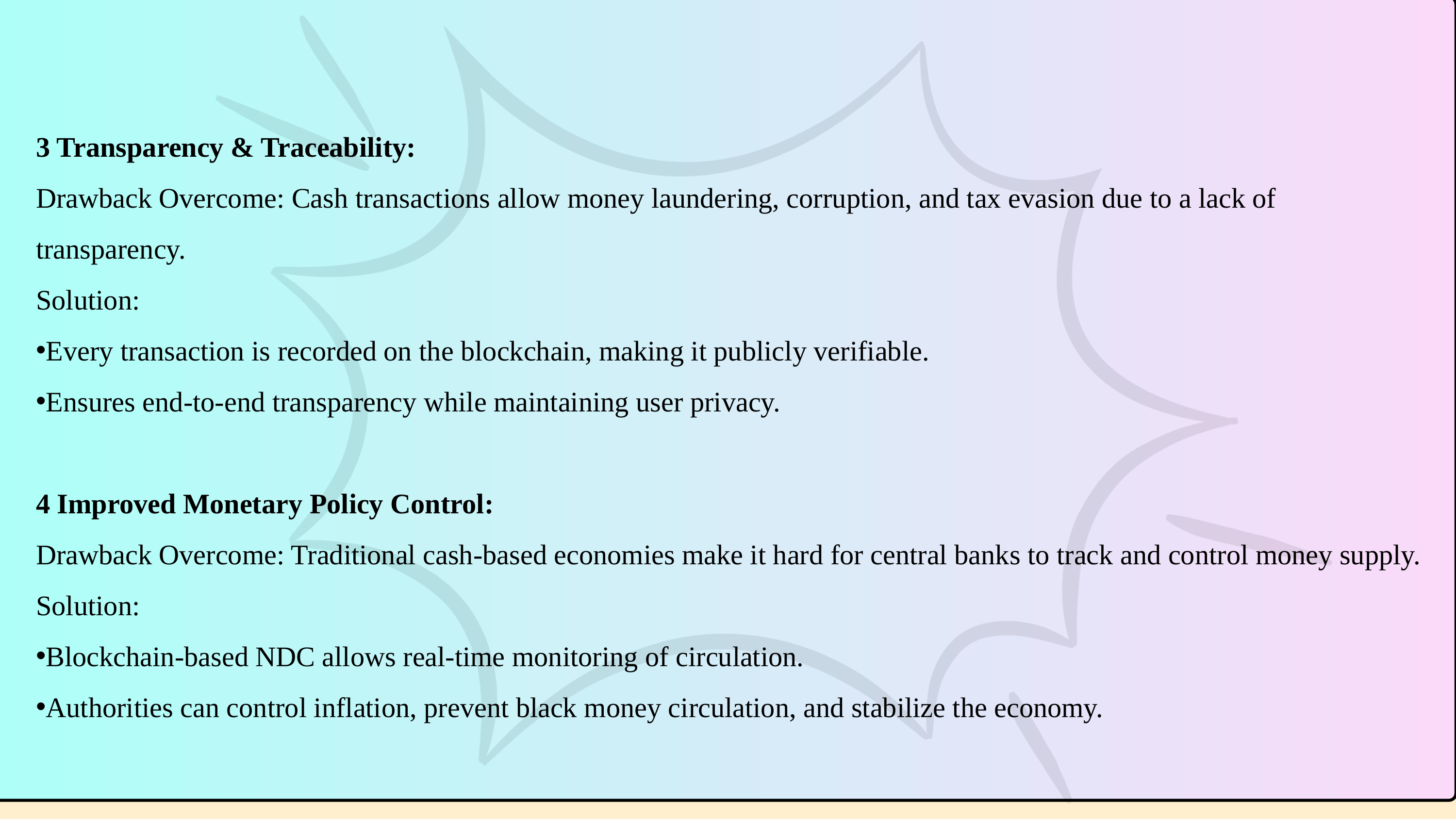

3 Transparency & Traceability:
Drawback Overcome: Cash transactions allow money laundering, corruption, and tax evasion due to a lack of transparency.
Solution:
Every transaction is recorded on the blockchain, making it publicly verifiable.
Ensures end-to-end transparency while maintaining user privacy.

4 Improved Monetary Policy Control:
Drawback Overcome: Traditional cash-based economies make it hard for central banks to track and control money supply.
Solution:
Blockchain-based NDC allows real-time monitoring of circulation.
Authorities can control inflation, prevent black money circulation, and stabilize the economy.